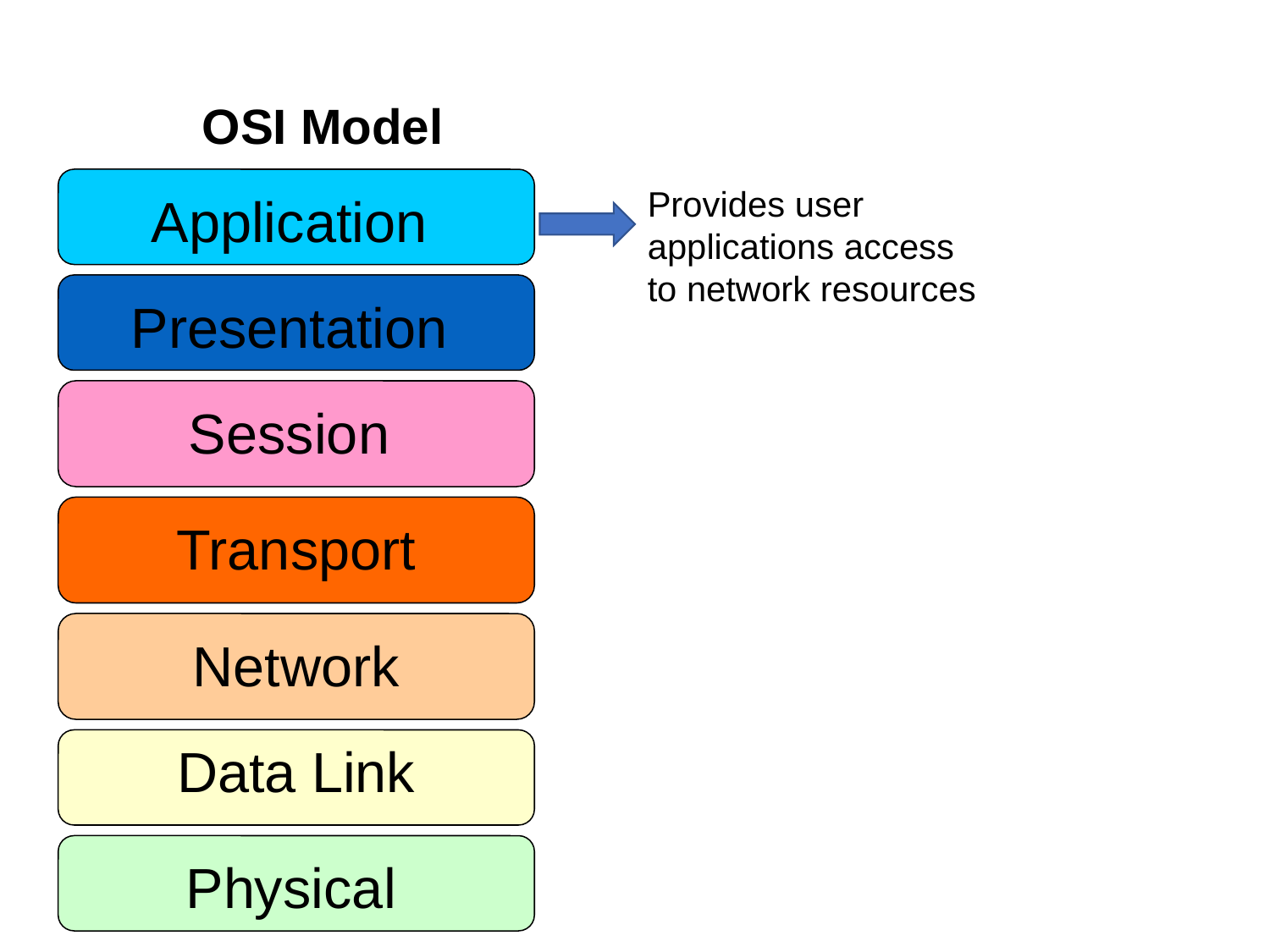

OSI Model

Application

Presentation

Session

Transport

Network

Data Link

Physical
Provides user applications access to network resources